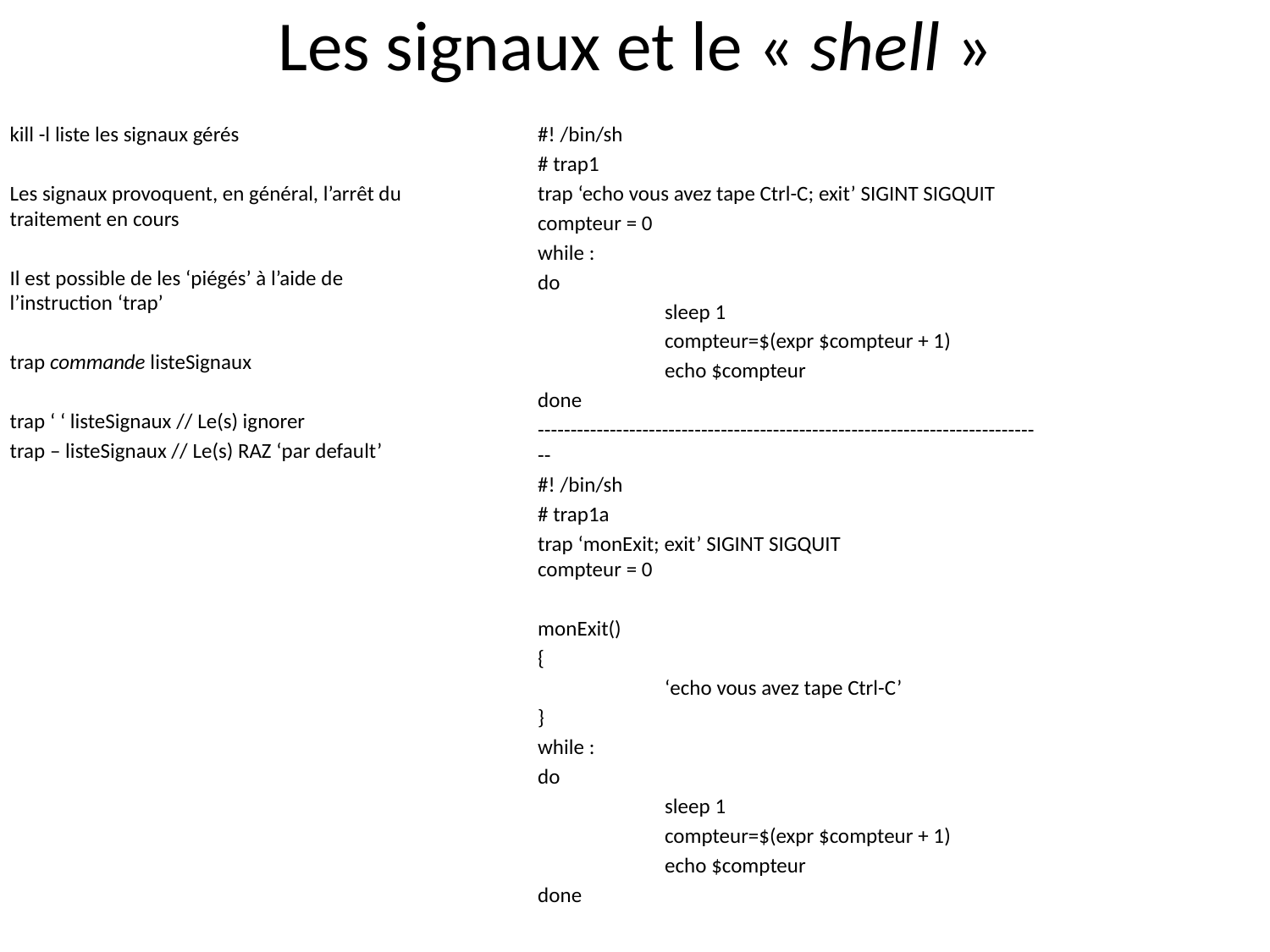

# Les signaux et le « shell »
kill -l liste les signaux gérés

Les signaux provoquent, en général, l’arrêt du traitement en cours

Il est possible de les ‘piégés’ à l’aide de l’instruction ‘trap’

trap commande listeSignaux

trap ‘ ‘ listeSignaux // Le(s) ignorer
trap – listeSignaux // Le(s) RAZ ‘par default’
#! /bin/sh
# trap1
trap ‘echo vous avez tape Ctrl-C; exit’ SIGINT SIGQUIT
compteur = 0
while :
do
	sleep 1
	compteur=$(expr $compteur + 1)
	echo $compteur
done
------------------------------------------------------------------------------
#! /bin/sh
# trap1a
trap ‘monExit; exit’ SIGINT SIGQUIT
compteur = 0

monExit()
{
	‘echo vous avez tape Ctrl-C’
}
while :
do
	sleep 1
	compteur=$(expr $compteur + 1)
	echo $compteur
done